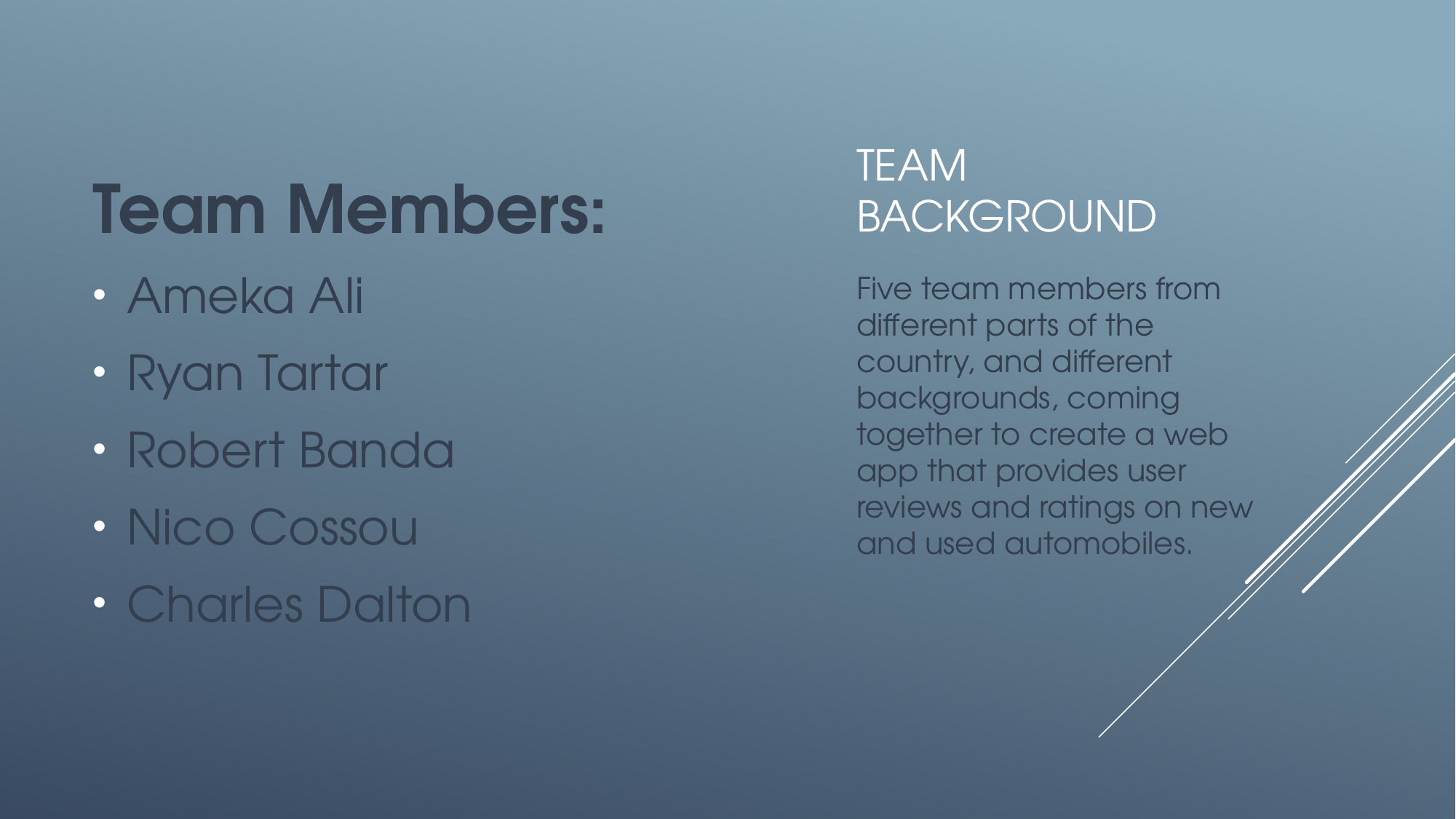

Team Members:
Ameka Ali
Ryan Tartar
Robert Banda
Nico Cossou
Charles Dalton
# Team Background
Five team members from different parts of the country, and different backgrounds, coming together to create a web app that provides user reviews and ratings on new and used automobiles.